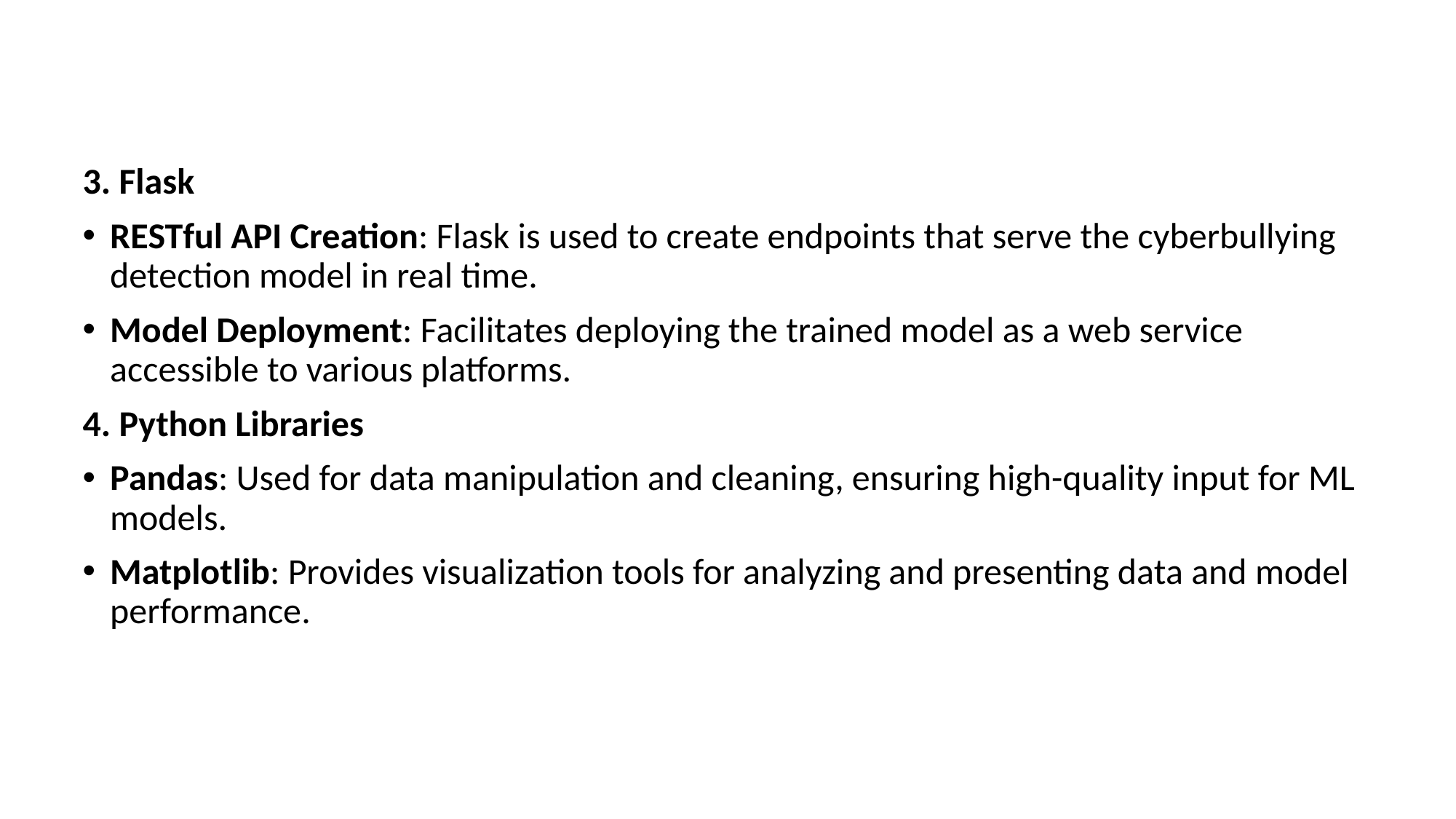

3. Flask
RESTful API Creation: Flask is used to create endpoints that serve the cyberbullying detection model in real time.
Model Deployment: Facilitates deploying the trained model as a web service accessible to various platforms.
4. Python Libraries
Pandas: Used for data manipulation and cleaning, ensuring high-quality input for ML models.
Matplotlib: Provides visualization tools for analyzing and presenting data and model performance.